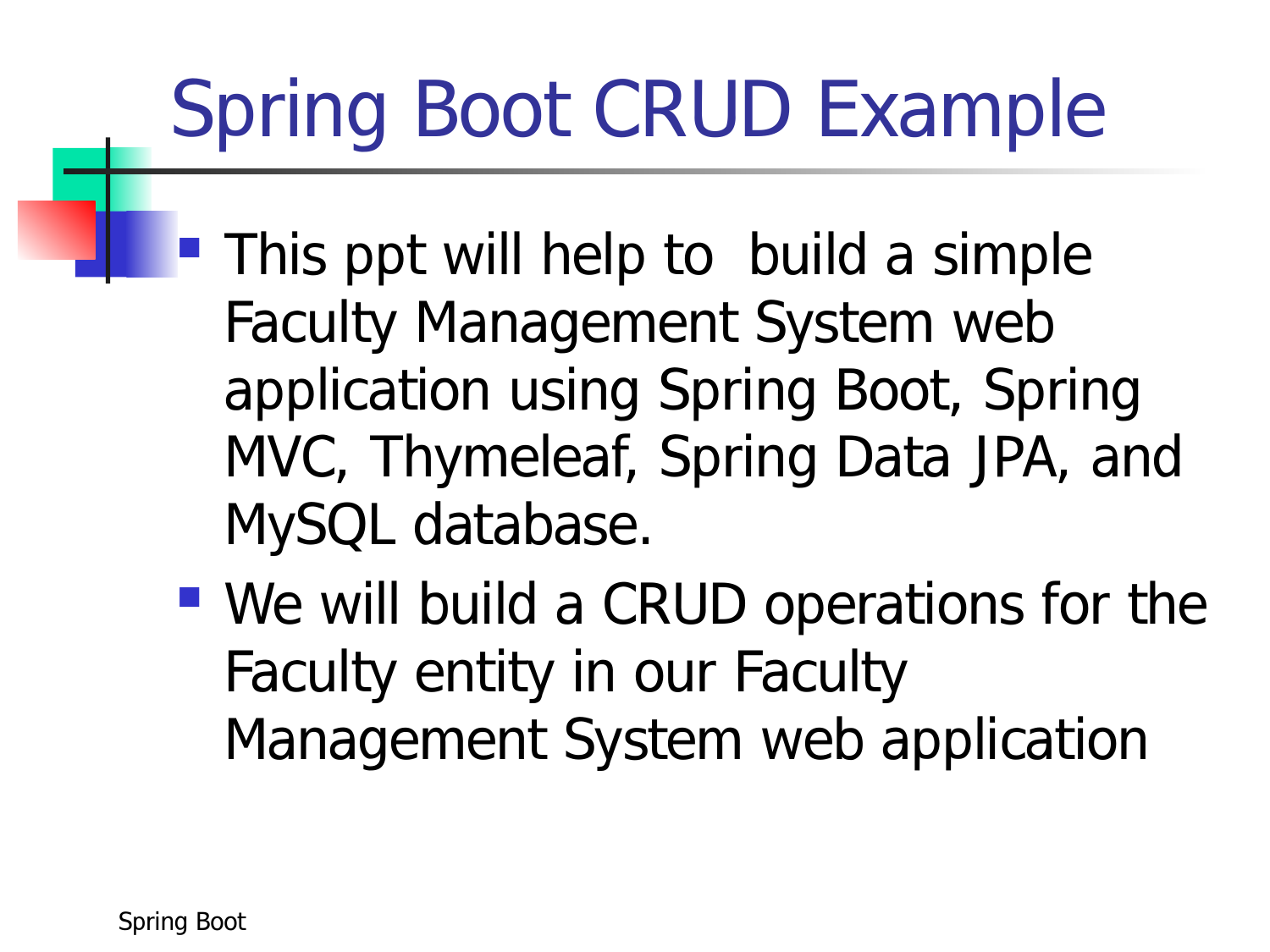

# Spring Boot CRUD Example
This ppt will help to  build a simple Faculty Management System web application using Spring Boot, Spring MVC, Thymeleaf, Spring Data JPA, and MySQL database.
We will build a CRUD operations for the Faculty entity in our Faculty Management System web application
Spring Boot